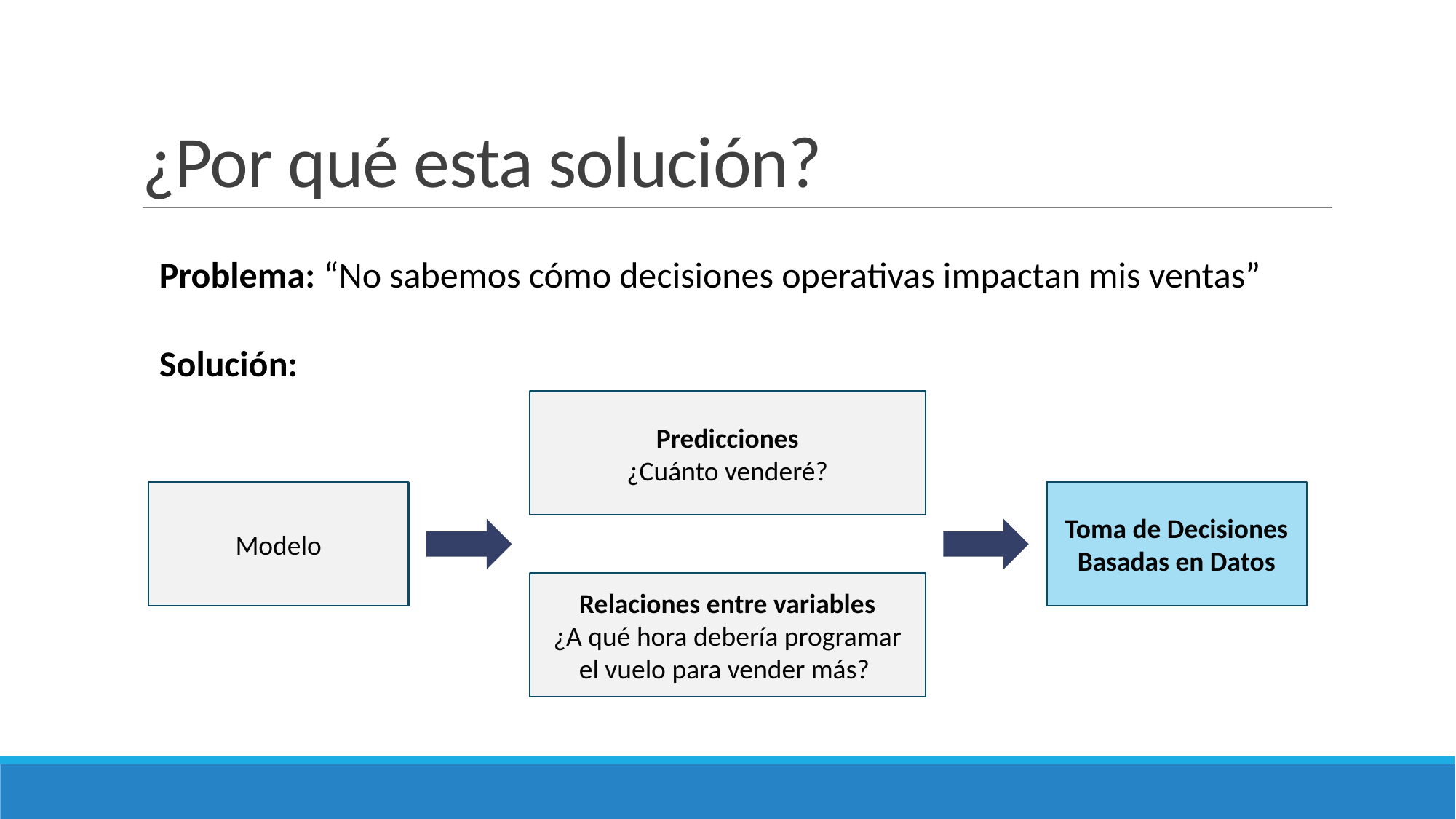

# ¿Por qué esta solución?
Problema: “No sabemos cómo decisiones operativas impactan mis ventas”
Solución:
Predicciones
¿Cuánto venderé?
Modelo
Toma de Decisiones Basadas en Datos

Relaciones entre variables
¿A qué hora debería programar el vuelo para vender más?